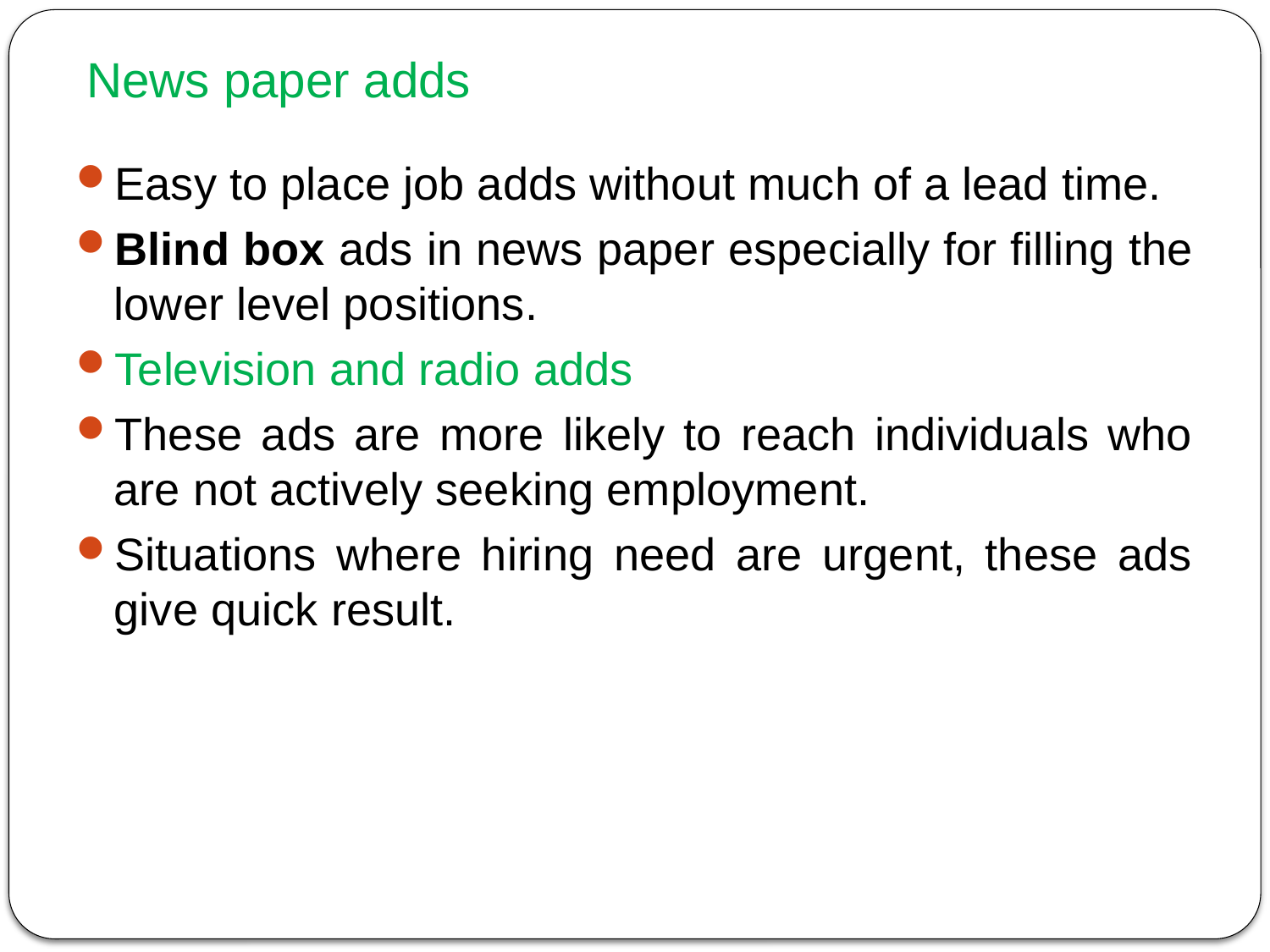

# News paper adds
Easy to place job adds without much of a lead time.
Blind box ads in news paper especially for filling the lower level positions.
Television and radio adds
These ads are more likely to reach individuals who are not actively seeking employment.
Situations where hiring need are urgent, these ads give quick result.